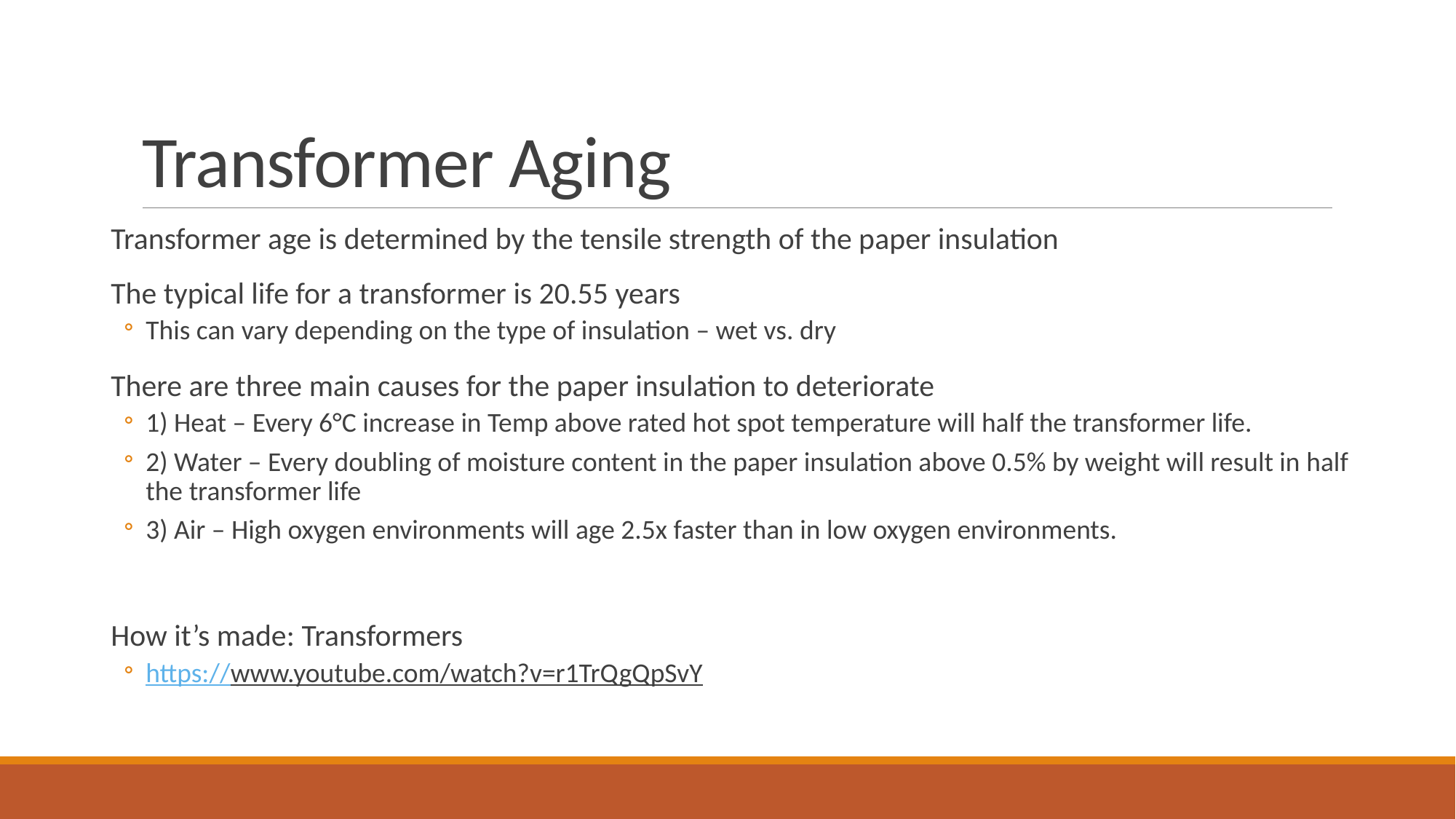

# Transformer Aging
Transformer age is determined by the tensile strength of the paper insulation
The typical life for a transformer is 20.55 years
This can vary depending on the type of insulation – wet vs. dry
There are three main causes for the paper insulation to deteriorate
1) Heat – Every 6°C increase in Temp above rated hot spot temperature will half the transformer life.
2) Water – Every doubling of moisture content in the paper insulation above 0.5% by weight will result in half the transformer life
3) Air – High oxygen environments will age 2.5x faster than in low oxygen environments.

How it’s made: Transformers
https://www.youtube.com/watch?v=r1TrQgQpSvY